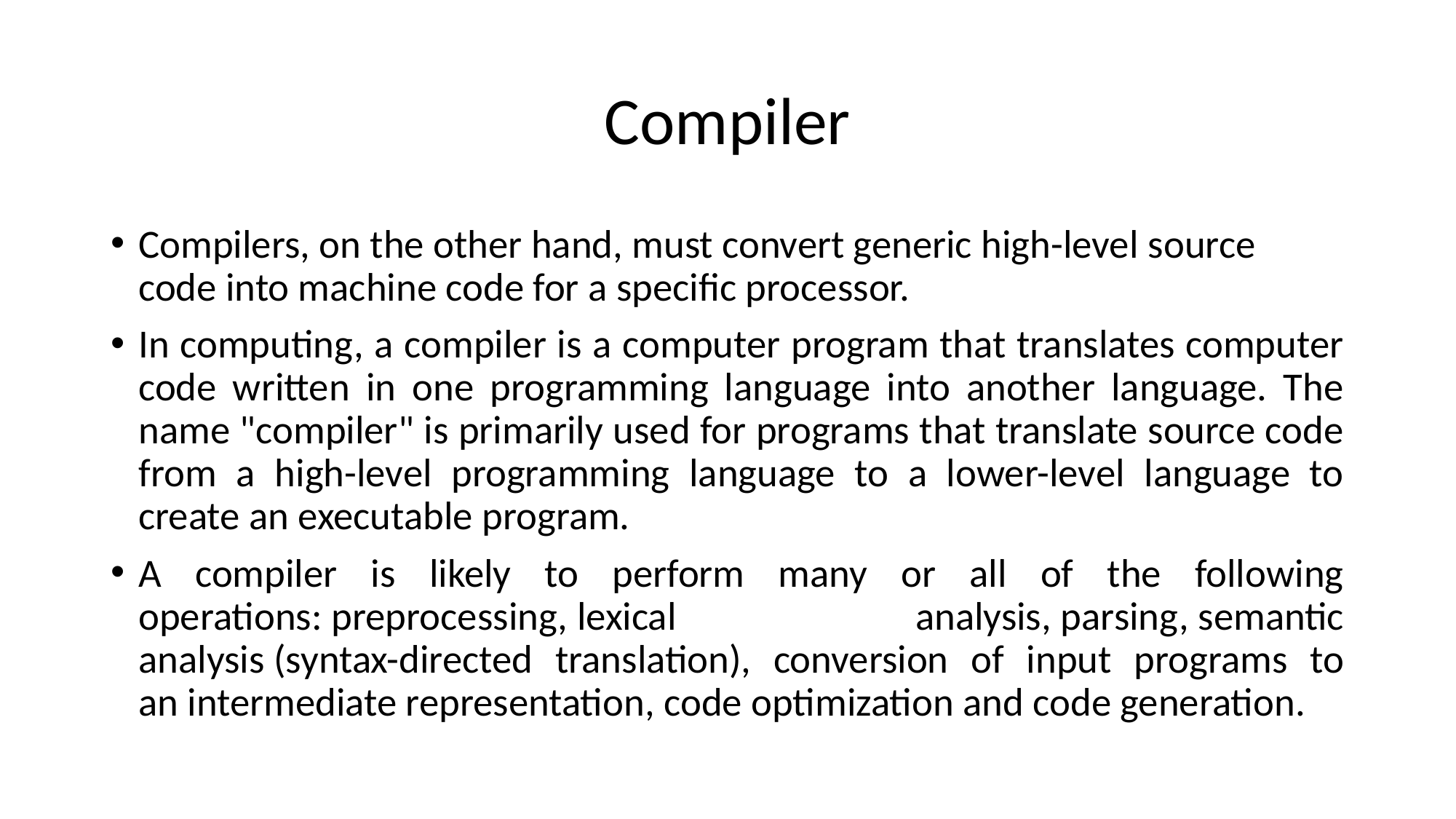

# Compiler
Compilers, on the other hand, must convert generic high-level source code into machine code for a specific processor.
In computing, a compiler is a computer program that translates computer code written in one programming language into another language. The name "compiler" is primarily used for programs that translate source code from a high-level programming language to a lower-level language to create an executable program.
A compiler is likely to perform many or all of the following operations: preprocessing, lexical analysis, parsing, semantic analysis (syntax-directed translation), conversion of input programs to an intermediate representation, code optimization and code generation.